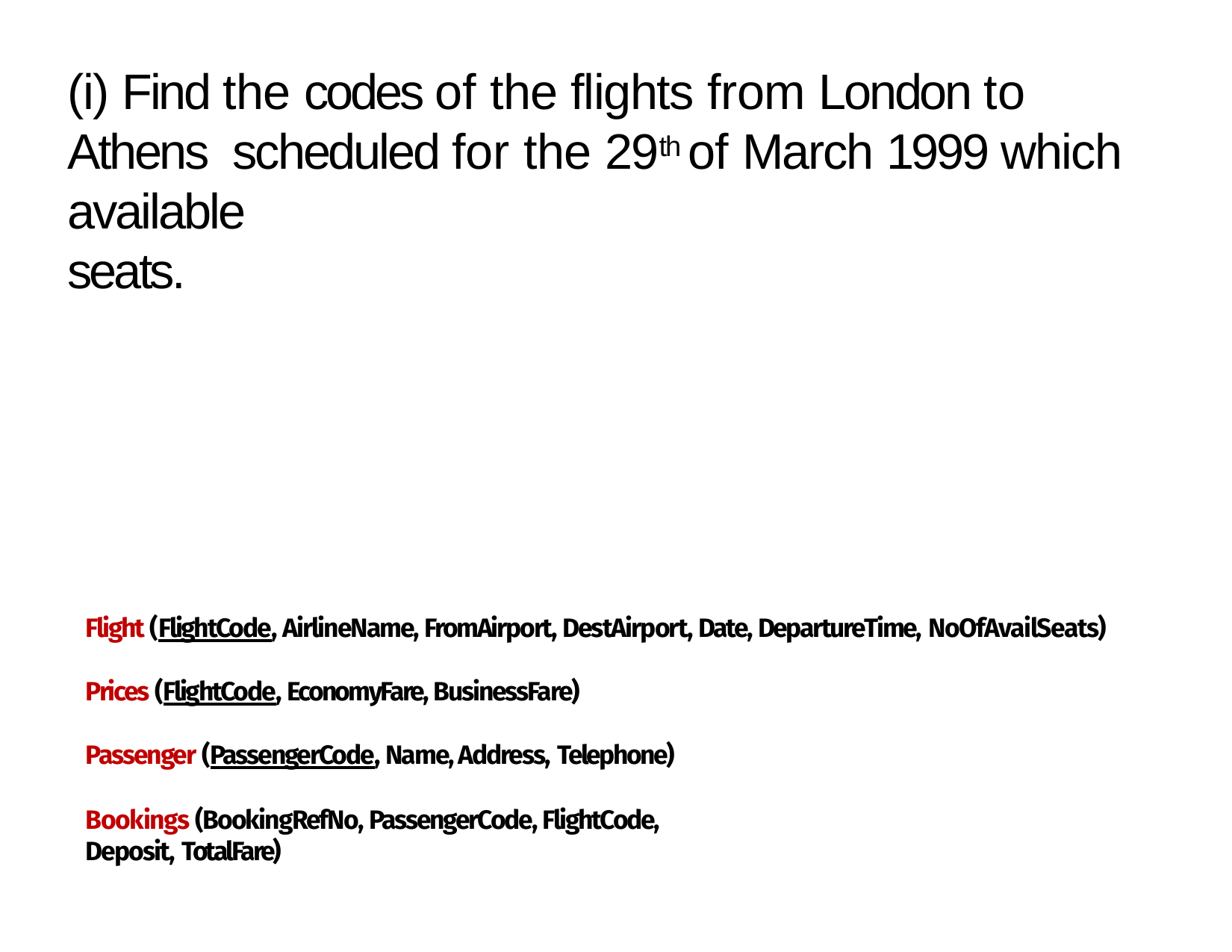

# (i) Find the codes of the flights from London to Athens  scheduled for the 29th of March 1999 which still have

available seats.
Flight (FlightCode, AirlineName, FromAirport, DestAirport, Date, DepartureTime, NoOfAvailSeats)
Prices (FlightCode, EconomyFare, BusinessFare)  Passenger (PassengerCode, Name, Address, Telephone)

Bookings (BookingRefNo, PassengerCode, FlightCode, Deposit, TotalFare)